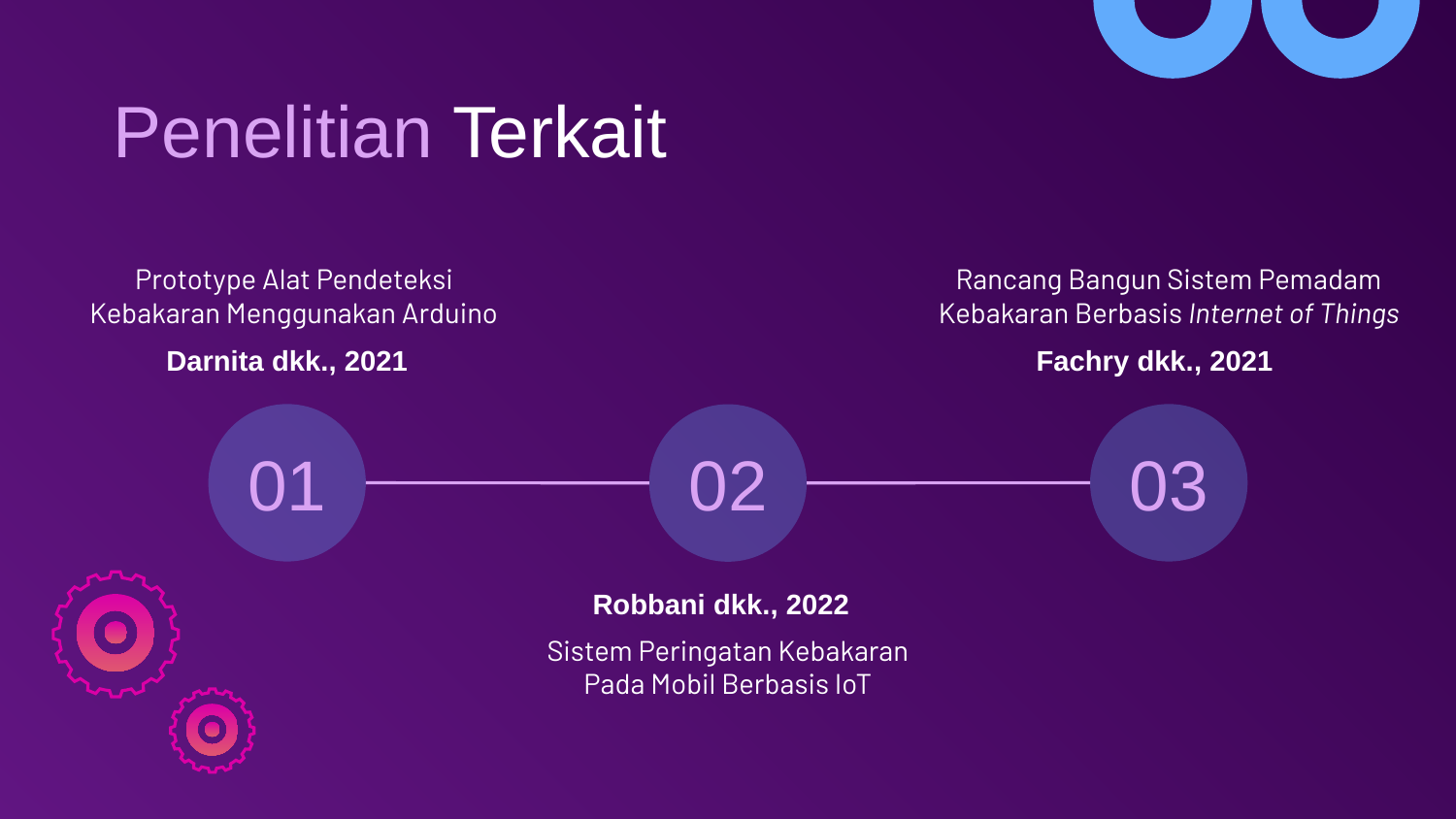

# Penelitian Terkait
Prototype Alat Pendeteksi Kebakaran Menggunakan Arduino
Rancang Bangun Sistem Pemadam Kebakaran Berbasis Internet of Things
Darnita dkk., 2021
Fachry dkk., 2021

01
03
02

Robbani dkk., 2022
Sistem Peringatan Kebakaran Pada Mobil Berbasis IoT